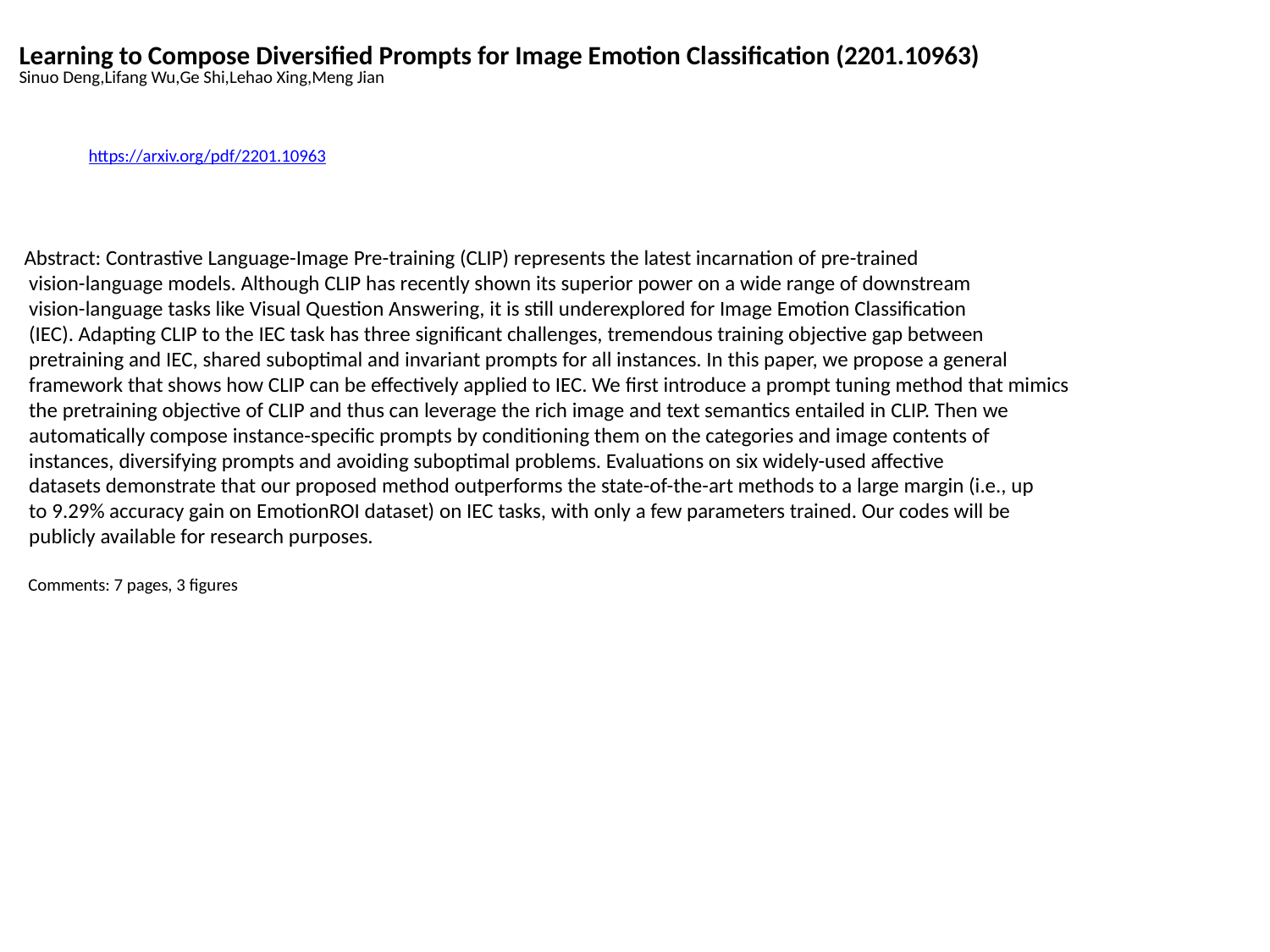

Learning to Compose Diversified Prompts for Image Emotion Classification (2201.10963)
Sinuo Deng,Lifang Wu,Ge Shi,Lehao Xing,Meng Jian

https://arxiv.org/pdf/2201.10963

Abstract: Contrastive Language-Image Pre-training (CLIP) represents the latest incarnation of pre-trained
 vision-language models. Although CLIP has recently shown its superior power on a wide range of downstream
 vision-language tasks like Visual Question Answering, it is still underexplored for Image Emotion Classification
 (IEC). Adapting CLIP to the IEC task has three significant challenges, tremendous training objective gap between
 pretraining and IEC, shared suboptimal and invariant prompts for all instances. In this paper, we propose a general
 framework that shows how CLIP can be effectively applied to IEC. We first introduce a prompt tuning method that mimics
 the pretraining objective of CLIP and thus can leverage the rich image and text semantics entailed in CLIP. Then we
 automatically compose instance-specific prompts by conditioning them on the categories and image contents of
 instances, diversifying prompts and avoiding suboptimal problems. Evaluations on six widely-used affective
 datasets demonstrate that our proposed method outperforms the state-of-the-art methods to a large margin (i.e., up
 to 9.29% accuracy gain on EmotionROI dataset) on IEC tasks, with only a few parameters trained. Our codes will be
 publicly available for research purposes.
 Comments: 7 pages, 3 figures